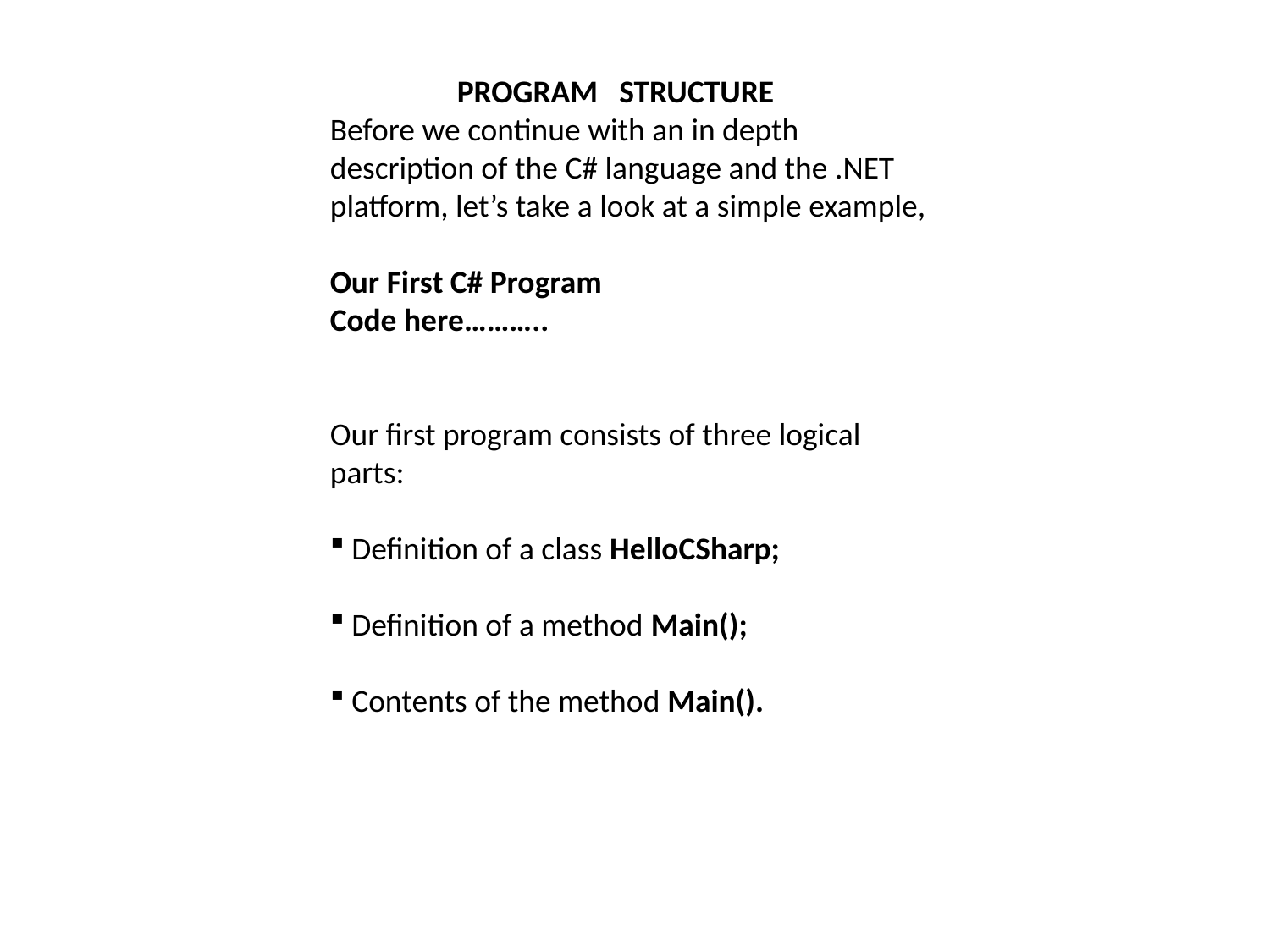

PROGRAM   STRUCTURE
Before we continue with an in depth description of the C# language and the .NET platform, let’s take a look at a simple example,

Our First C# Program
Code here………..

Our first program consists of three logical parts:

 Definition of a class HelloCSharp;

 Definition of a method Main();

 Contents of the method Main().